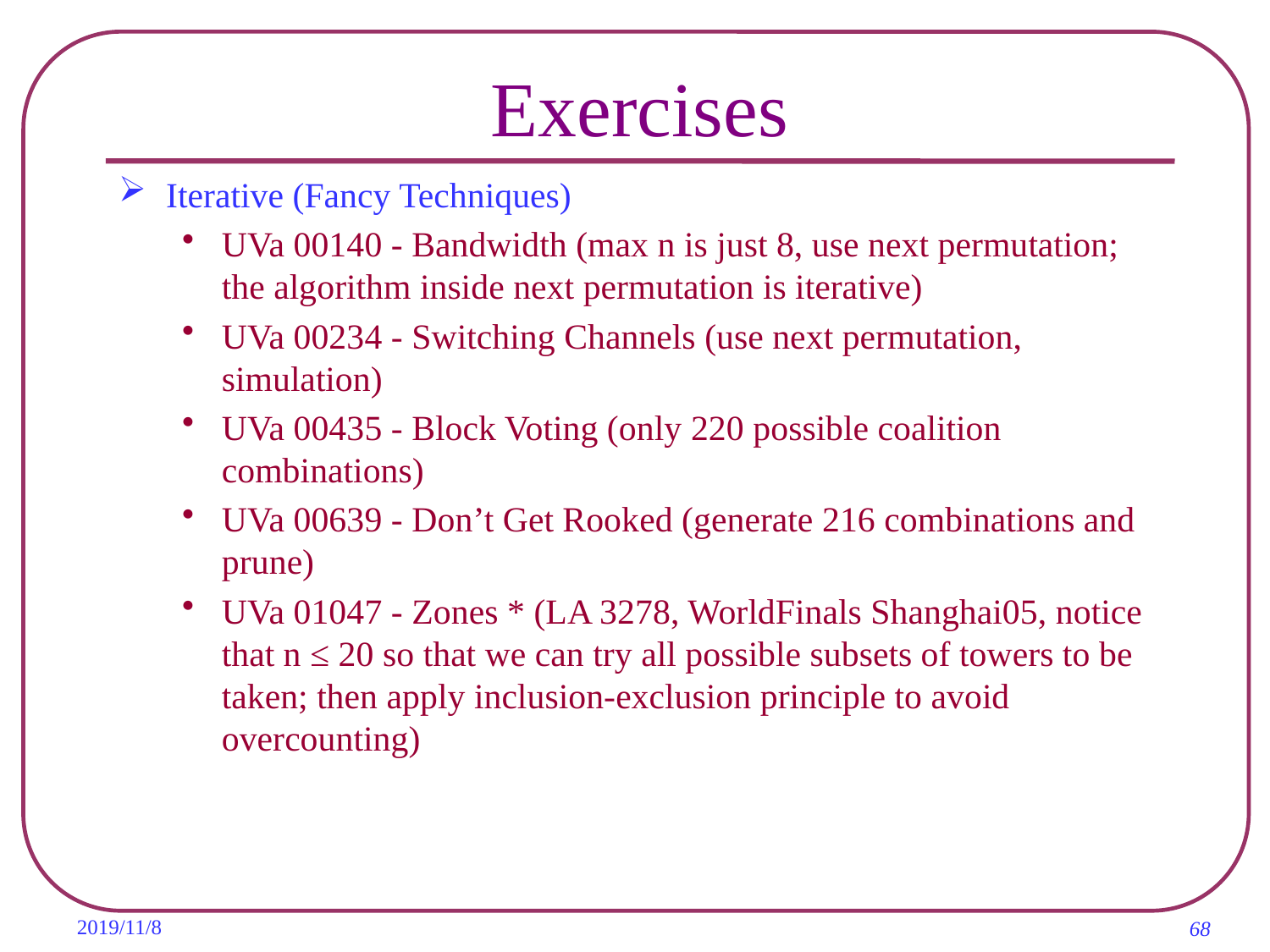

# Exercises
Iterative (Fancy Techniques)
UVa 00140 - Bandwidth (max n is just 8, use next permutation; the algorithm inside next permutation is iterative)
UVa 00234 - Switching Channels (use next permutation, simulation)
UVa 00435 - Block Voting (only 220 possible coalition combinations)
UVa 00639 - Don’t Get Rooked (generate 216 combinations and prune)
UVa 01047 - Zones * (LA 3278, WorldFinals Shanghai05, notice that n ≤ 20 so that we can try all possible subsets of towers to be taken; then apply inclusion-exclusion principle to avoid overcounting)
2019/11/8
68